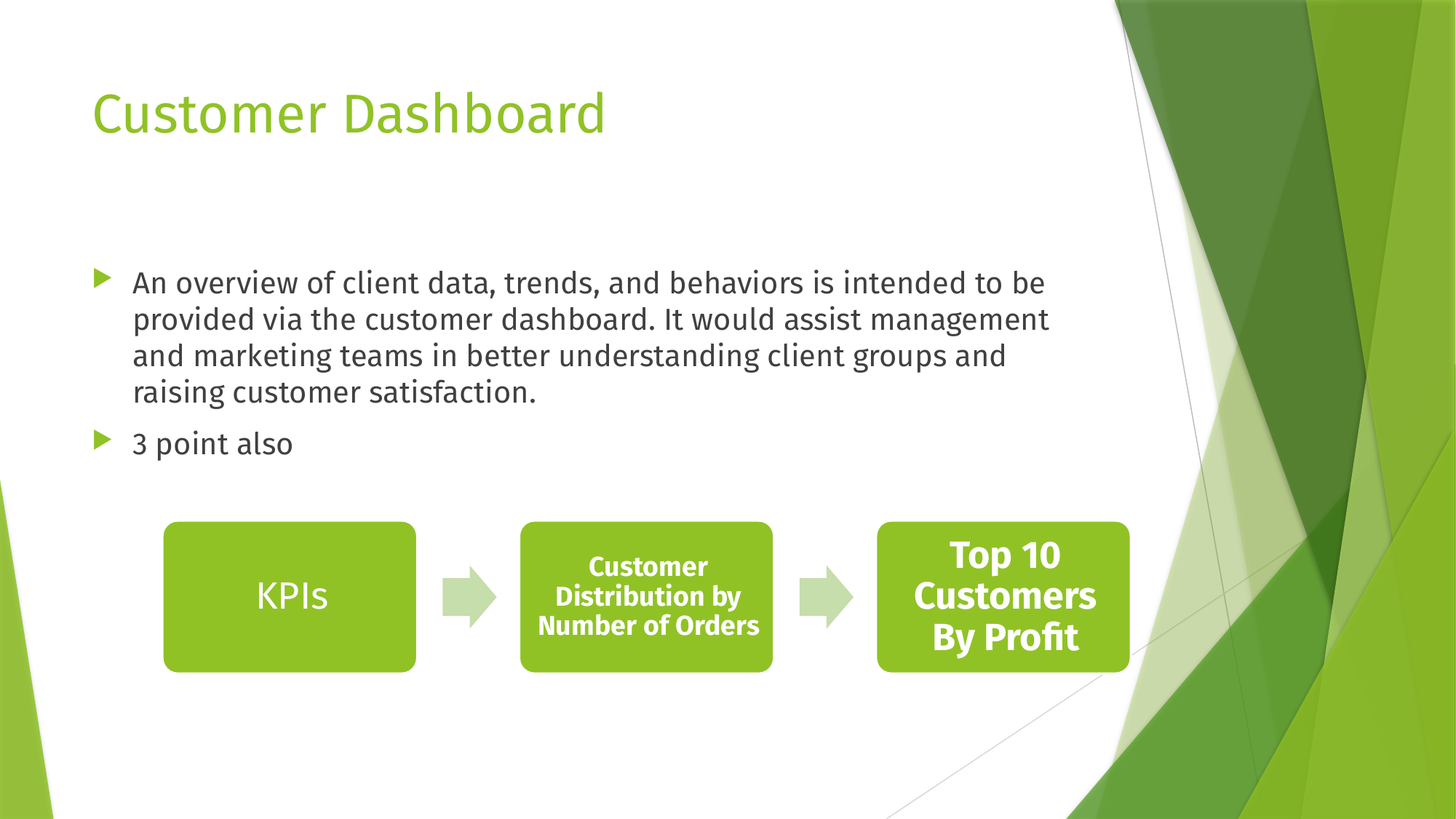

# Customer Dashboard
An overview of client data, trends, and behaviors is intended to be provided via the customer dashboard. It would assist management and marketing teams in better understanding client groups and raising customer satisfaction.
3 point also
KPIs

Customer Distribution by Number of Orders

Top 10 Customers By Profit